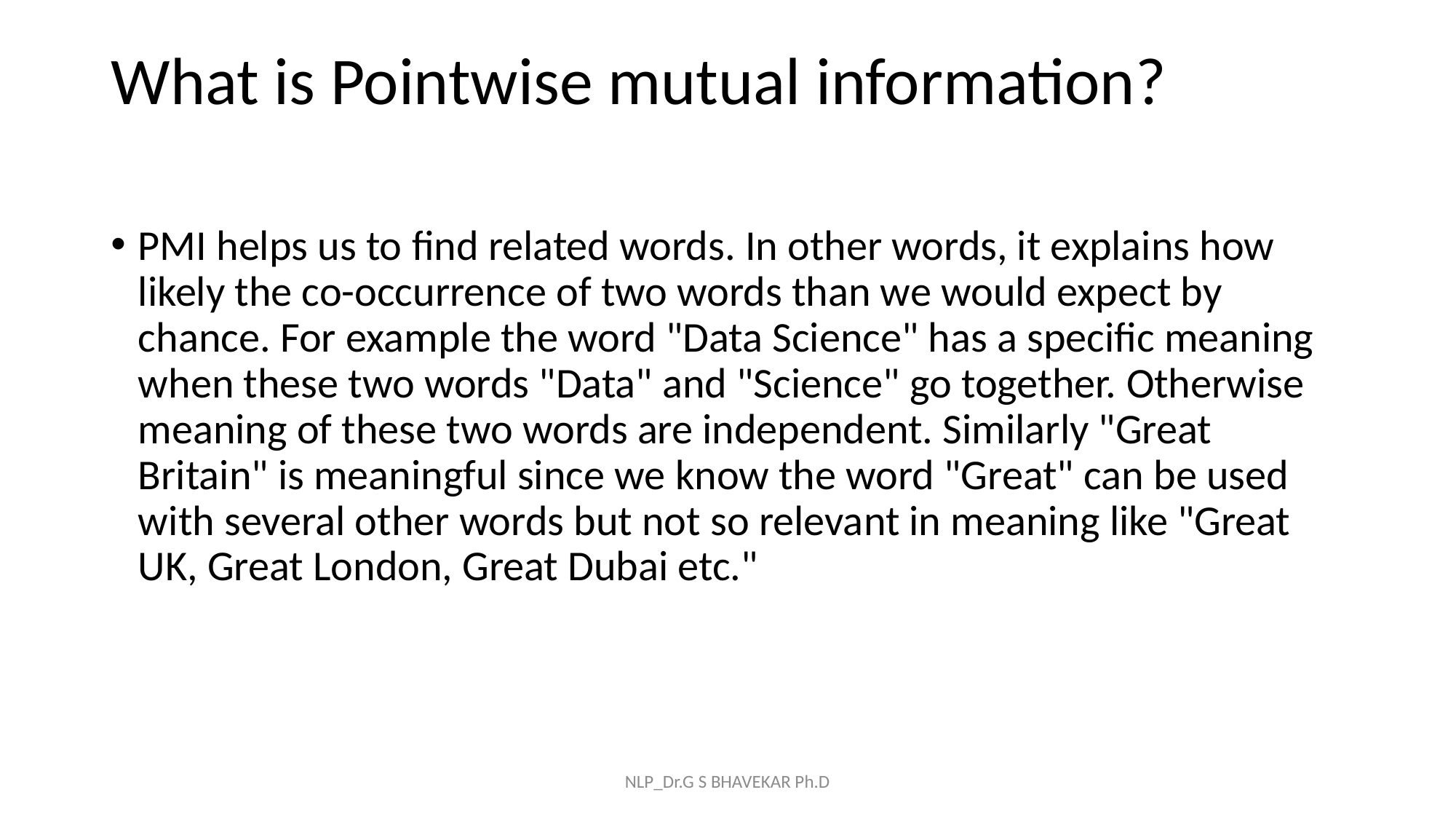

# What is Pointwise mutual information?
PMI helps us to find related words. In other words, it explains how likely the co-occurrence of two words than we would expect by chance. For example the word "Data Science" has a specific meaning when these two words "Data" and "Science" go together. Otherwise meaning of these two words are independent. Similarly "Great Britain" is meaningful since we know the word "Great" can be used with several other words but not so relevant in meaning like "Great UK, Great London, Great Dubai etc."

NLP_Dr.G S BHAVEKAR Ph.D